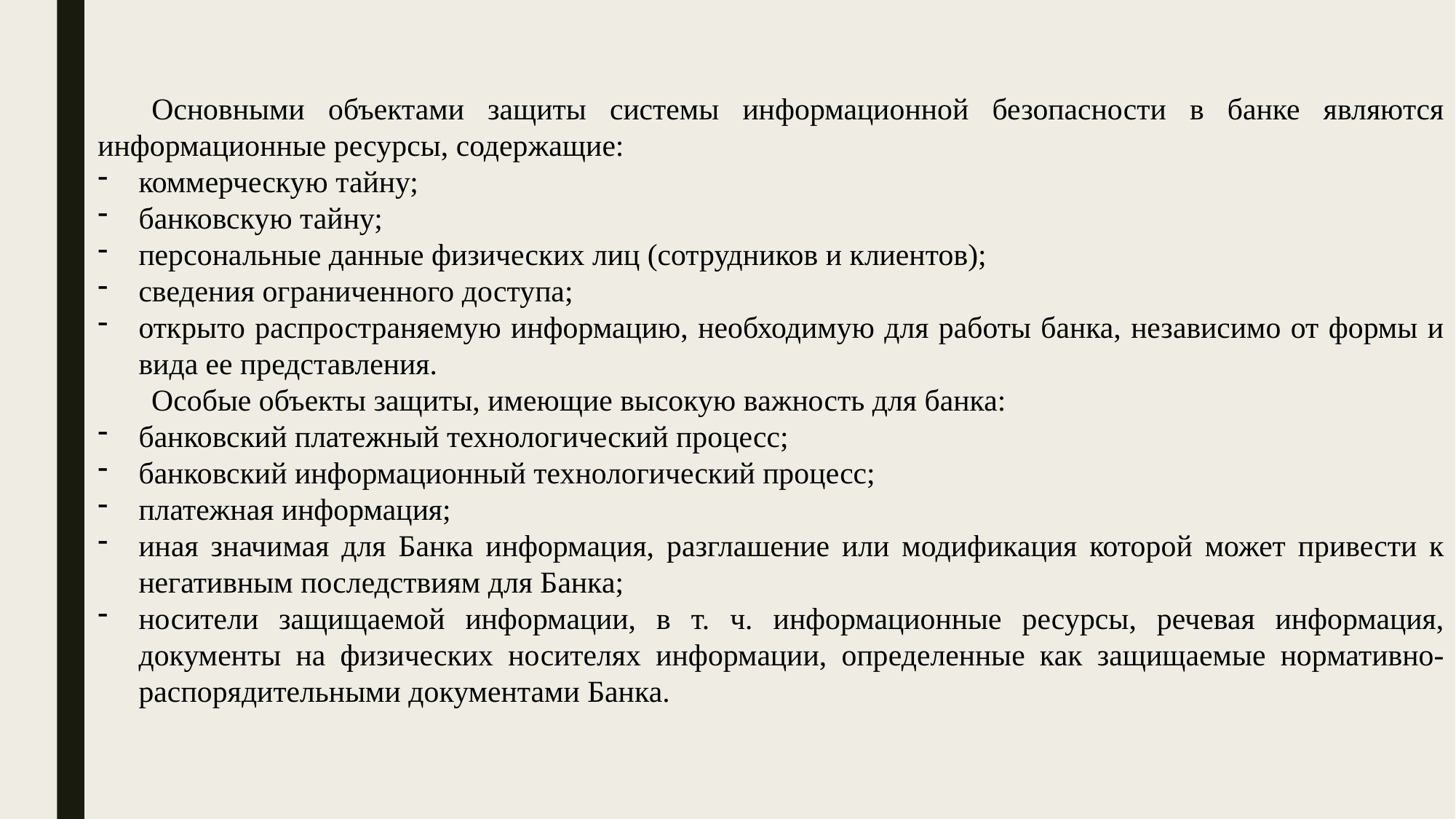

Основными объектами защиты системы информационной безопасности в банке являются информационные ресурсы, содержащие:
коммерческую тайну;
банковскую тайну;
персональные данные физических лиц (сотрудников и клиентов);
сведения ограниченного доступа;
открыто распространяемую информацию, необходимую для работы банка, независимо от формы и вида ее представления.
Особые объекты защиты, имеющие высокую важность для банка:
банковский платежный технологический процесс;
банковский информационный технологический процесс;
платежная информация;
иная значимая для Банка информация, разглашение или модификация которой может привести к негативным последствиям для Банка;
носители защищаемой информации, в т. ч. информационные ресурсы, речевая информация, документы на физических носителях информации, определенные как защищаемые нормативно-распорядительными документами Банка.